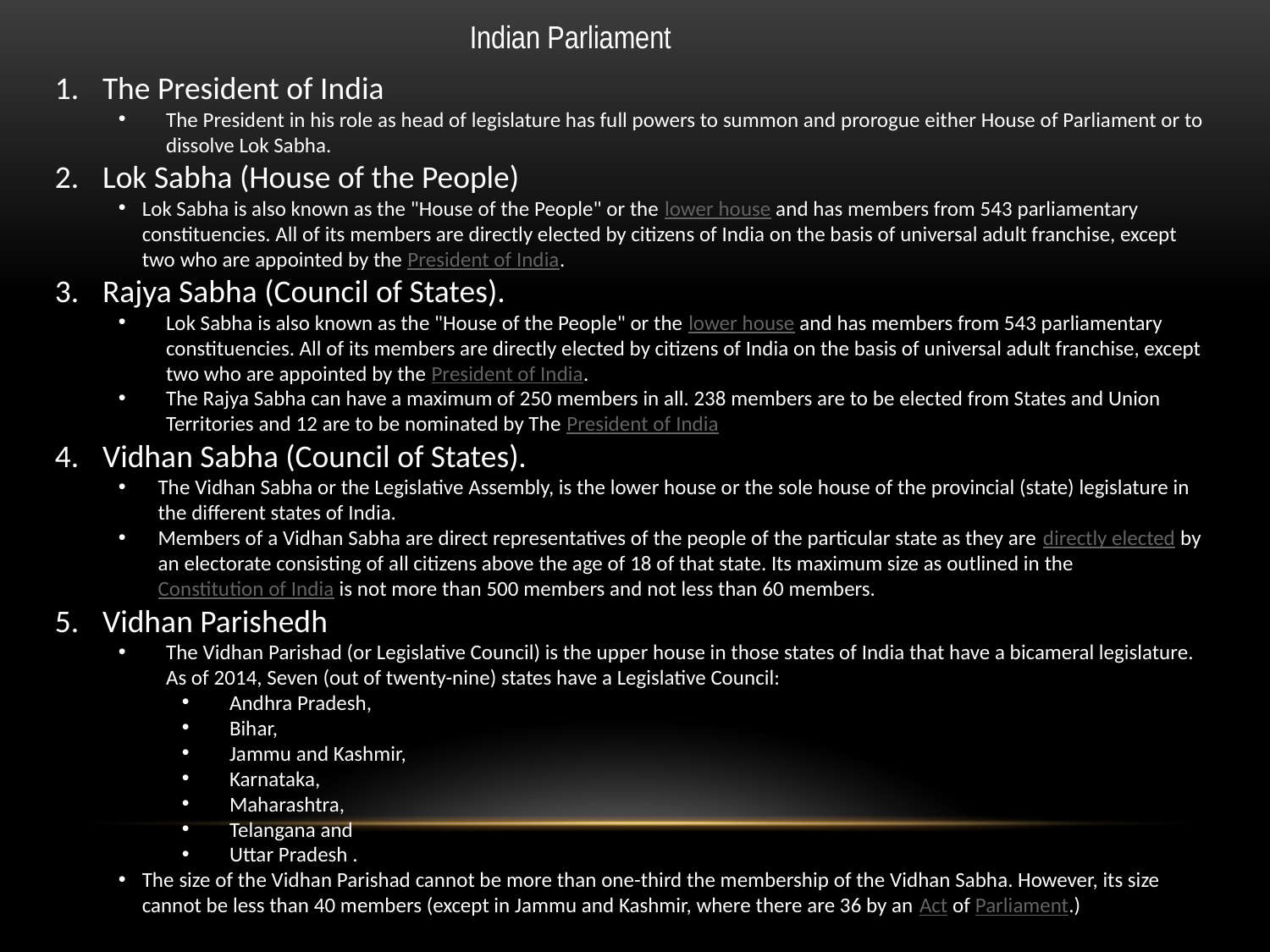

Indian Parliament
The President of India
The President in his role as head of legislature has full powers to summon and prorogue either House of Parliament or to dissolve Lok Sabha.
Lok Sabha (House of the People)
Lok Sabha is also known as the "House of the People" or the lower house and has members from 543 parliamentary constituencies. All of its members are directly elected by citizens of India on the basis of universal adult franchise, except two who are appointed by the President of India.
Rajya Sabha (Council of States).
Lok Sabha is also known as the "House of the People" or the lower house and has members from 543 parliamentary constituencies. All of its members are directly elected by citizens of India on the basis of universal adult franchise, except two who are appointed by the President of India.
The Rajya Sabha can have a maximum of 250 members in all. 238 members are to be elected from States and Union Territories and 12 are to be nominated by The President of India
Vidhan Sabha (Council of States).
The Vidhan Sabha or the Legislative Assembly, is the lower house or the sole house of the provincial (state) legislature in the different states of India.
Members of a Vidhan Sabha are direct representatives of the people of the particular state as they are directly elected by an electorate consisting of all citizens above the age of 18 of that state. Its maximum size as outlined in the Constitution of India is not more than 500 members and not less than 60 members.
Vidhan Parishedh
The Vidhan Parishad (or Legislative Council) is the upper house in those states of India that have a bicameral legislature. As of 2014, Seven (out of twenty-nine) states have a Legislative Council:
Andhra Pradesh,
Bihar,
Jammu and Kashmir,
Karnataka,
Maharashtra,
Telangana and
Uttar Pradesh .
The size of the Vidhan Parishad cannot be more than one-third the membership of the Vidhan Sabha. However, its size cannot be less than 40 members (except in Jammu and Kashmir, where there are 36 by an Act of Parliament.)